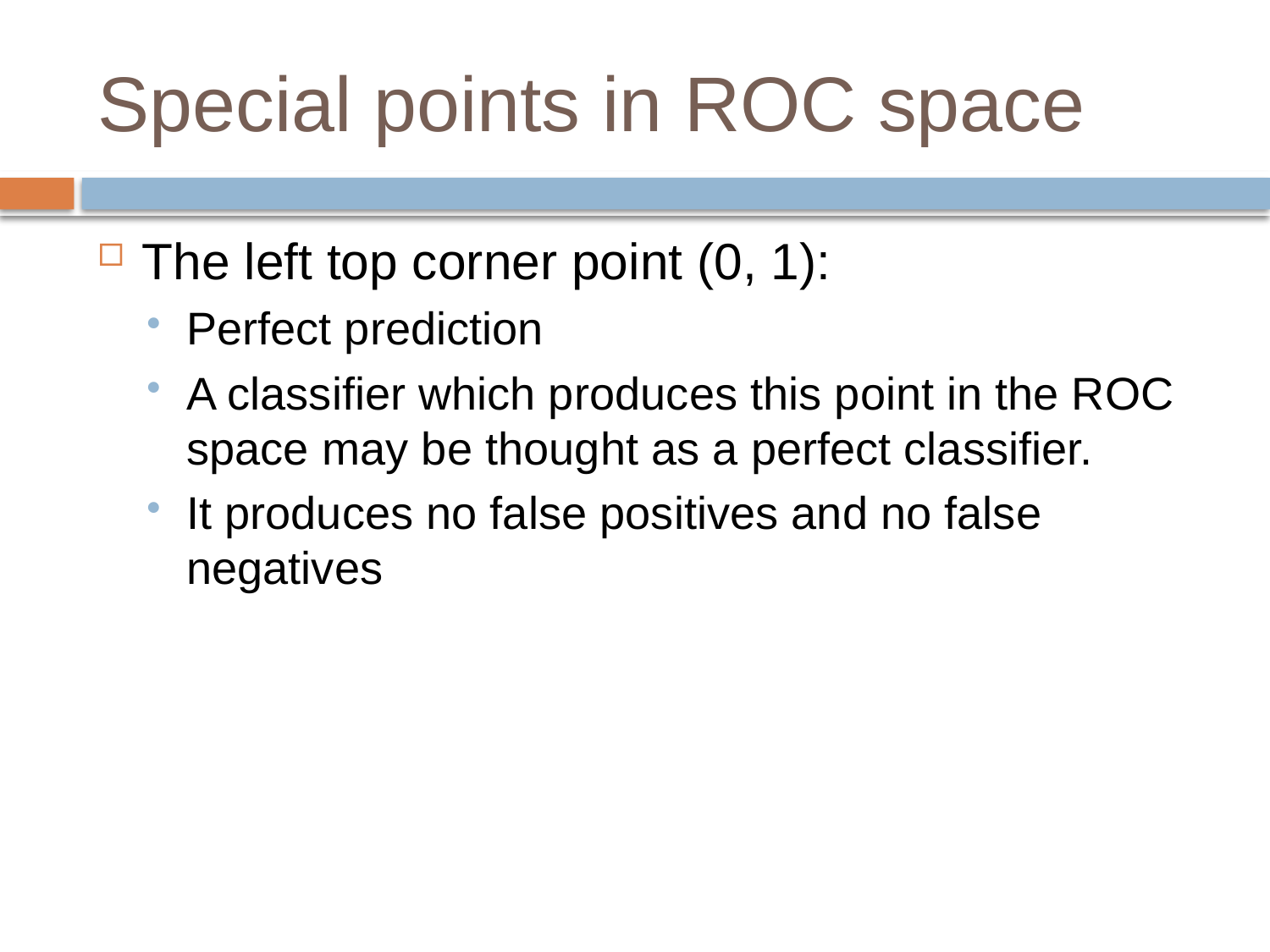

# Special points in ROC space
The left top corner point (0, 1):
Perfect prediction
A classifier which produces this point in the ROC space may be thought as a perfect classifier.
It produces no false positives and no false negatives